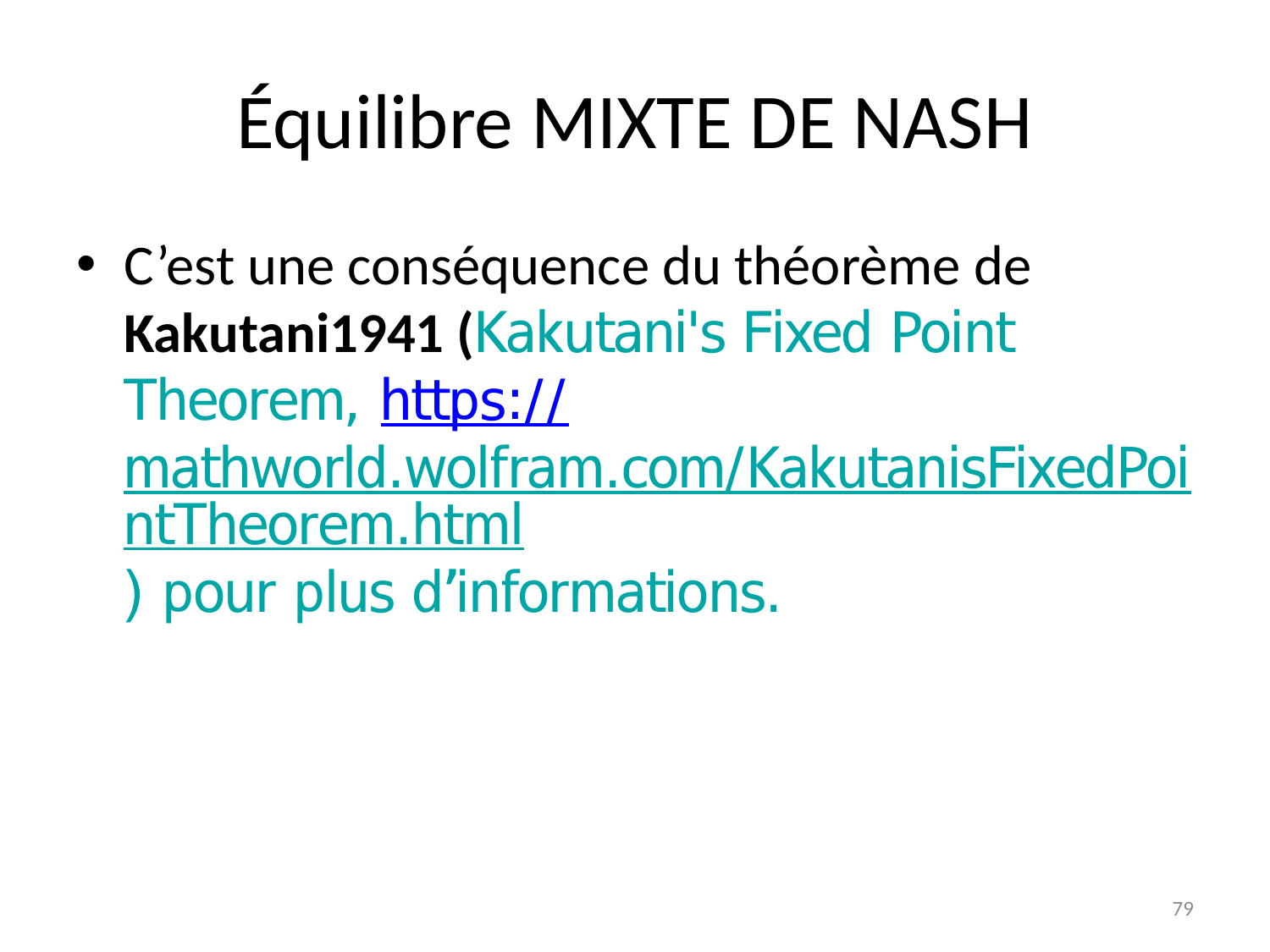

# Équilibre MIXTE DE NASH
C’est une conséquence du théorème de Kakutani1941 (Kakutani's Fixed Point Theorem, https://mathworld.wolfram.com/KakutanisFixedPointTheorem.html) pour plus d’informations.

79